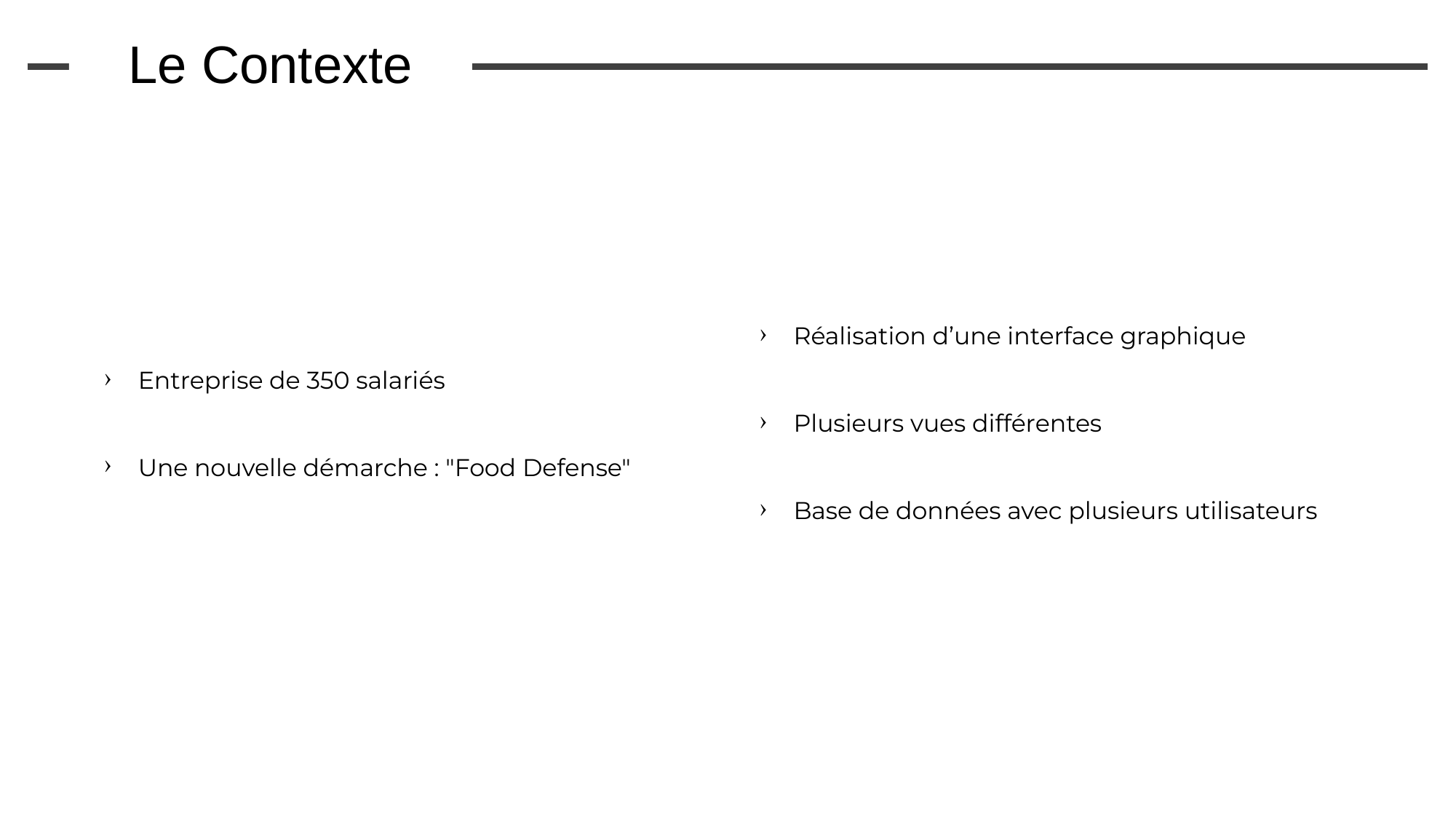

Le Contexte

Réalisation d’une interface graphique

Plusieurs vues différentes

Base de données avec plusieurs utilisateurs

Entreprise de 350 salariés

Une nouvelle démarche : "Food Defense"